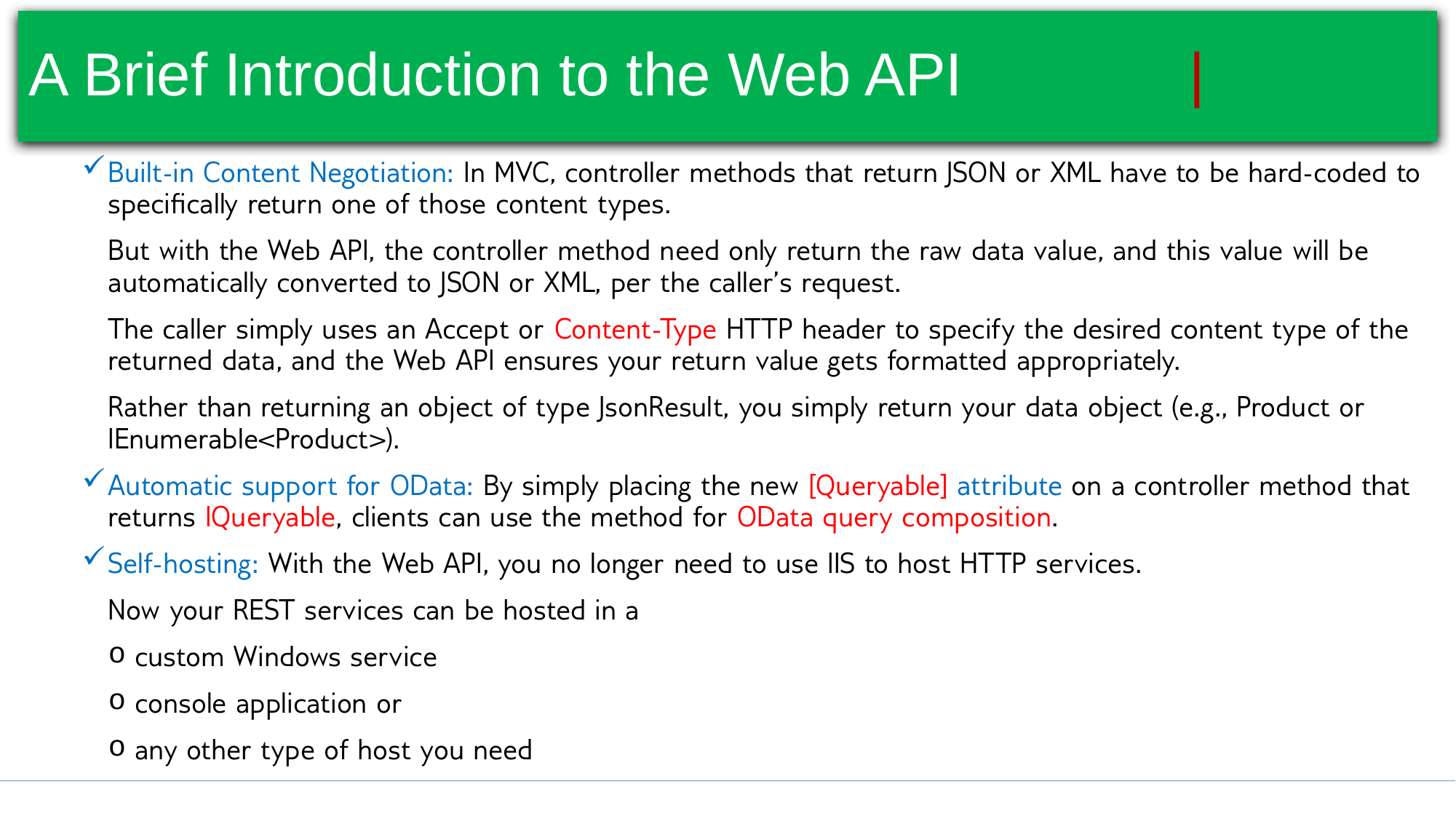

# A Brief Introduction to the Web API				    |
Built-in Content Negotiation: In MVC, controller methods that return JSON or XML have to be hard-coded to specifically return one of those content types.
But with the Web API, the controller method need only return the raw data value, and this value will be automatically converted to JSON or XML, per the caller’s request.
The caller simply uses an Accept or Content-Type HTTP header to specify the desired content type of the returned data, and the Web API ensures your return value gets formatted appropriately.
Rather than returning an object of type JsonResult, you simply return your data object (e.g., Product or IEnumerable<Product>).
Automatic support for OData: By simply placing the new [Queryable] attribute on a controller method that returns IQueryable, clients can use the method for OData query composition.
Self-hosting: With the Web API, you no longer need to use IIS to host HTTP services.
Now your REST services can be hosted in a
custom Windows service
console application or
any other type of host you need